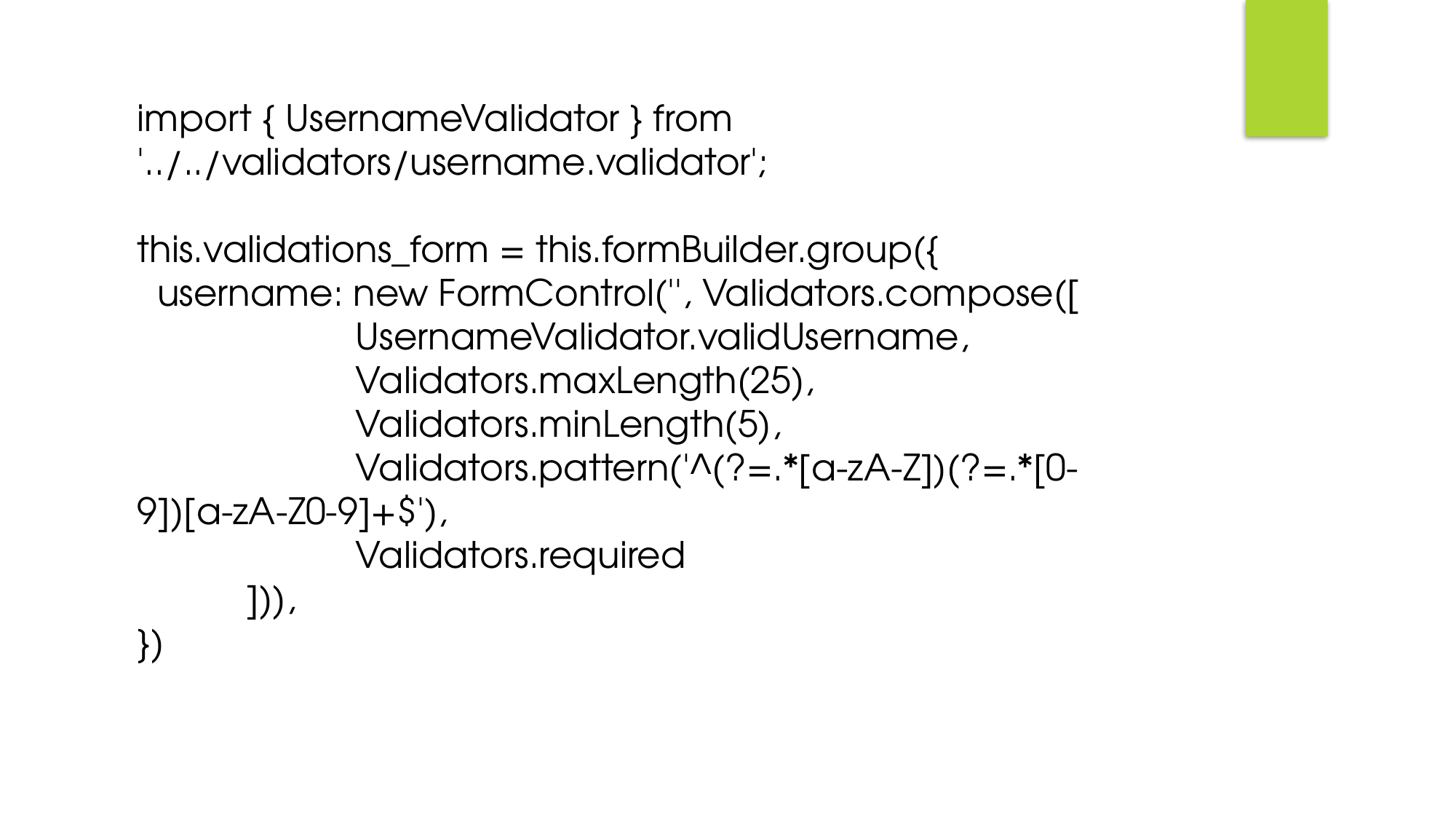

import { UsernameValidator } from '../../validators/username.validator';

this.validations_form = this.formBuilder.group({
  username: new FormControl('', Validators.compose([
		UsernameValidator.validUsername,
		Validators.maxLength(25),
		Validators.minLength(5),
		Validators.pattern('^(?=.*[a-zA-Z])(?=.*[0-9])[a-zA-Z0-9]+$'),
		Validators.required
	])),
})